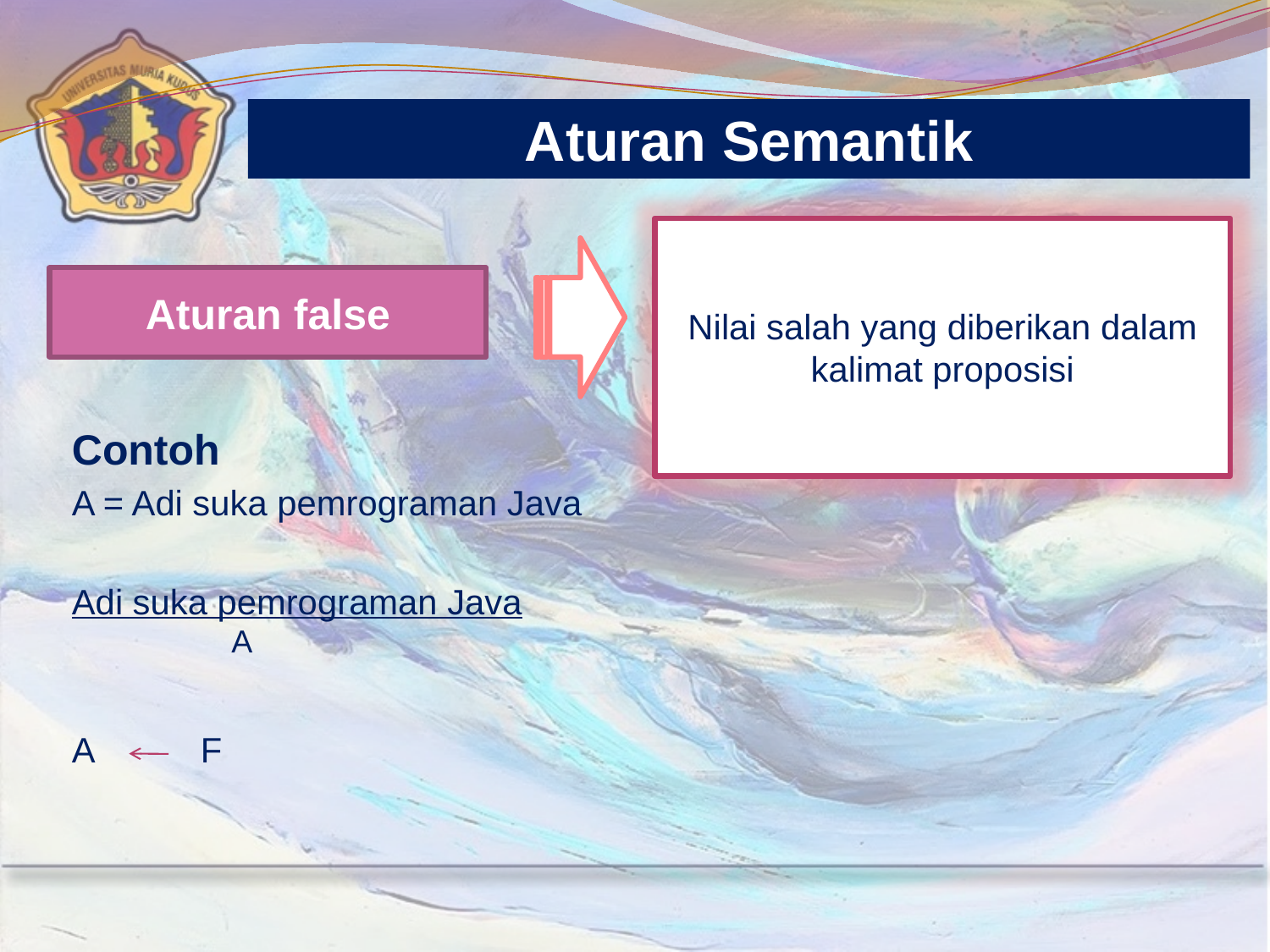

Aturan Semantik
Nilai salah yang diberikan dalam kalimat proposisi

Aturan false
Contoh
A = Adi suka pemrograman Java

Adi suka pemrograman Java

A           F
A